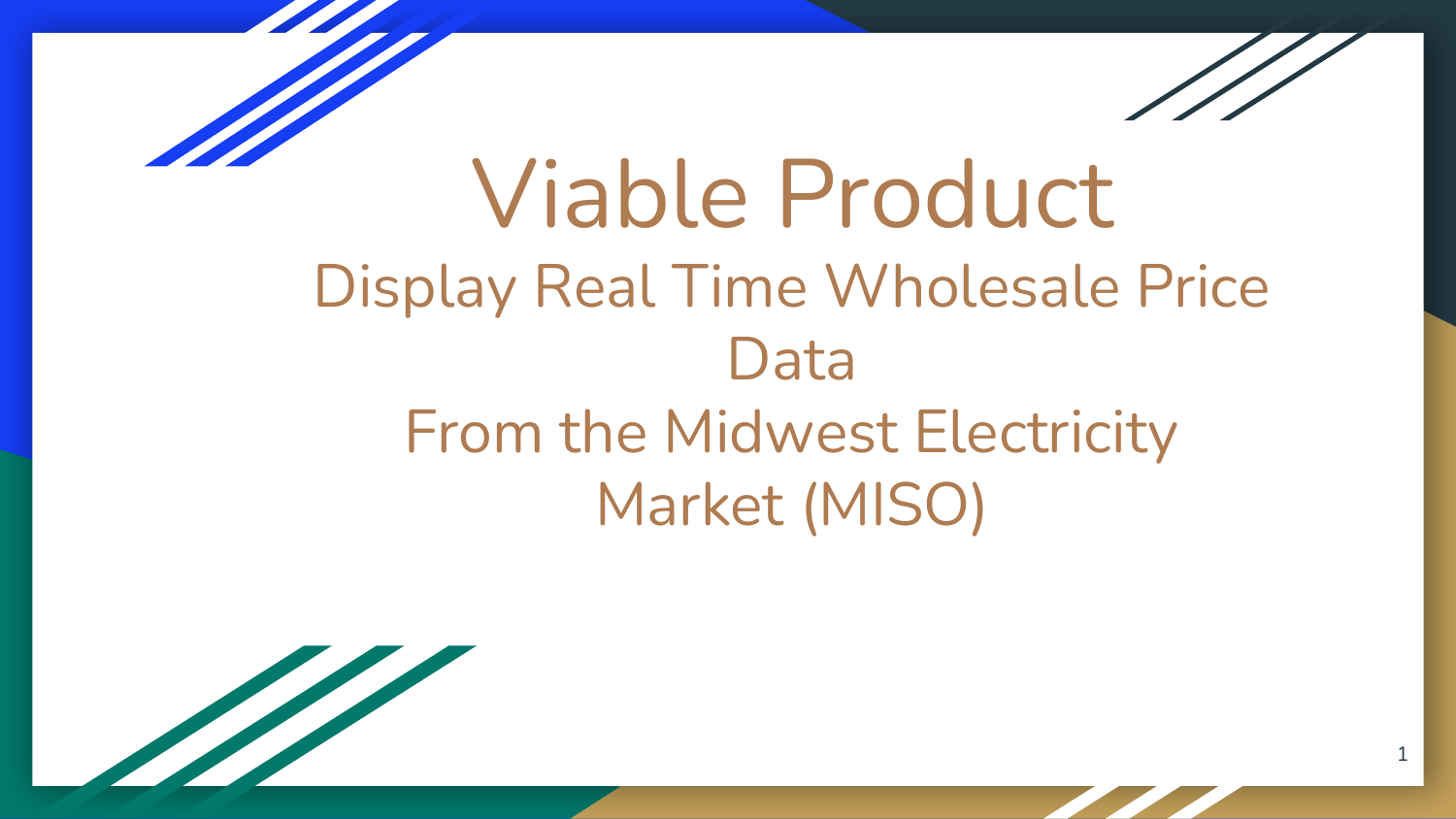

# Viable Product
Display Real Time Wholesale Price Data
From the Midwest Electricity Market (MISO)

1